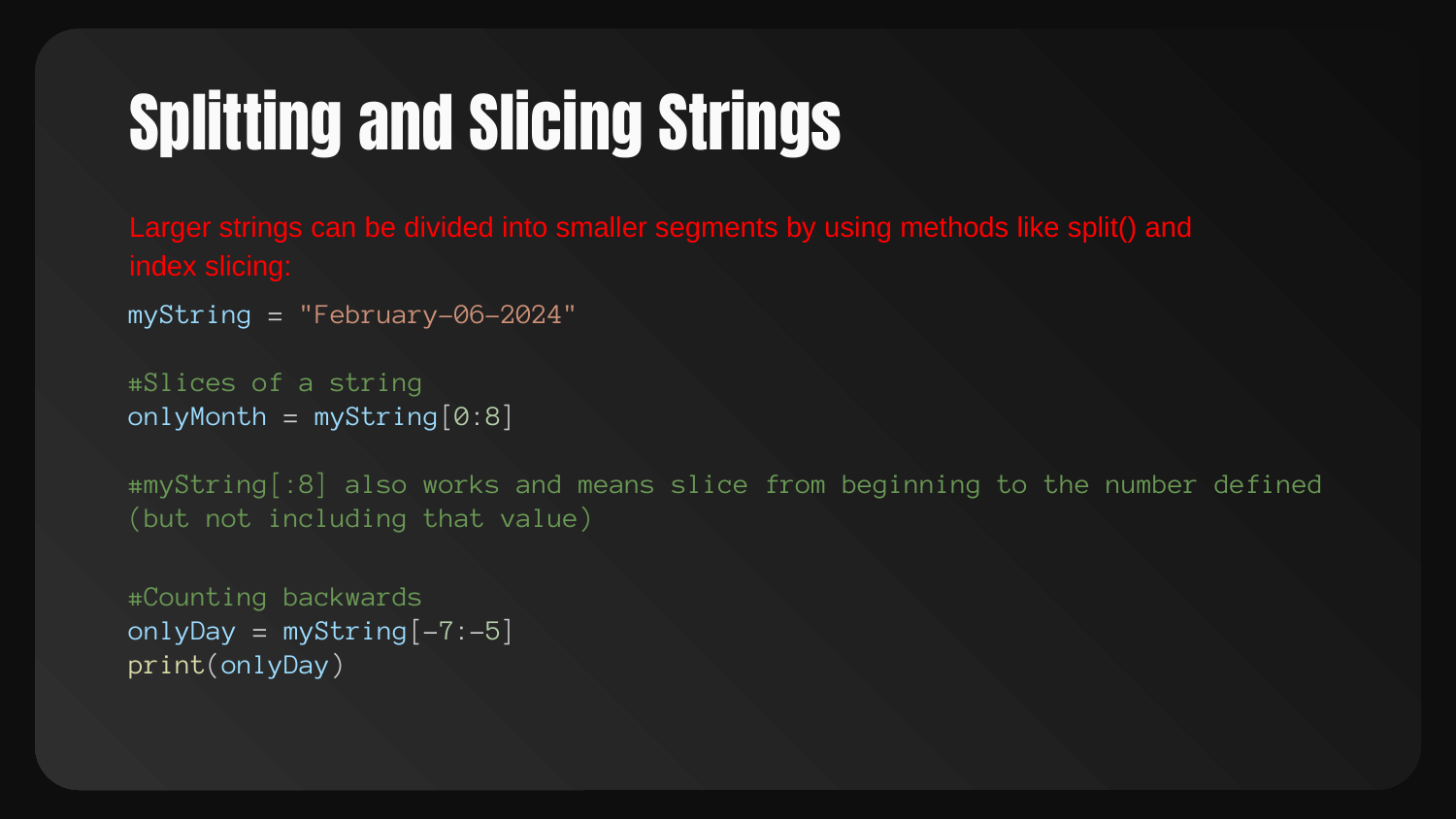

# Splitting and Slicing Strings
Larger strings can be divided into smaller segments by using methods like split() and index slicing:

myString = "February-06-2024"

#Slices of a string
onlyMonth = myString[0:8]

#myString[:8] also works and means slice from beginning to the number defined (but not including that value)
#Counting backwards
onlyDay = myString[-7:-5]
print(onlyDay)